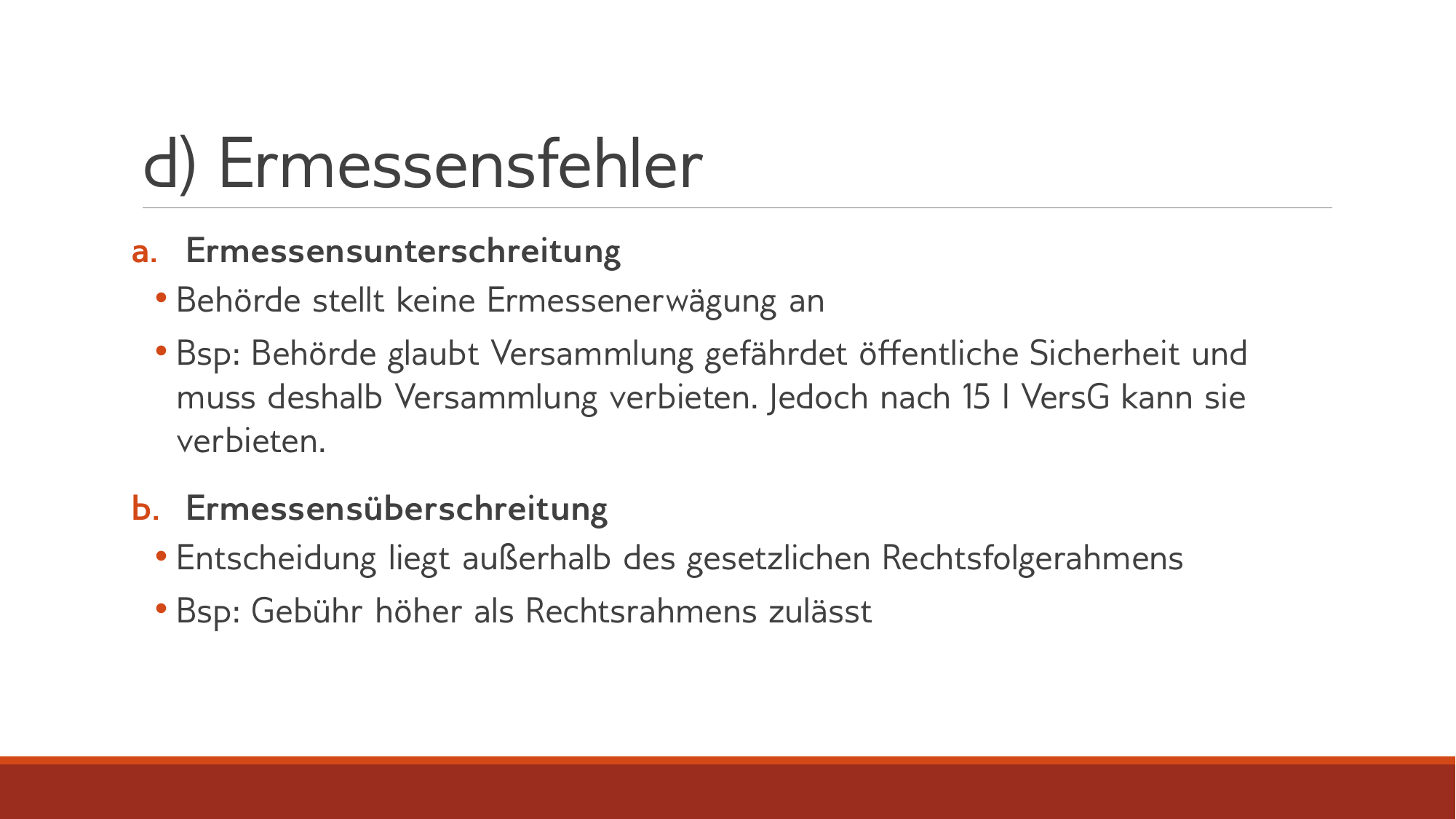

# d) Ermessensfehler
Ermessensunterschreitung
Behörde stellt keine Ermessenerwägung an
Bsp: Behörde glaubt Versammlung gefährdet öffentliche Sicherheit und muss deshalb Versammlung verbieten. Jedoch nach 15 I VersG kann sie verbieten.
Ermessensüberschreitung
Entscheidung liegt außerhalb des gesetzlichen Rechtsfolgerahmens
Bsp: Gebühr höher als Rechtsrahmens zulässt